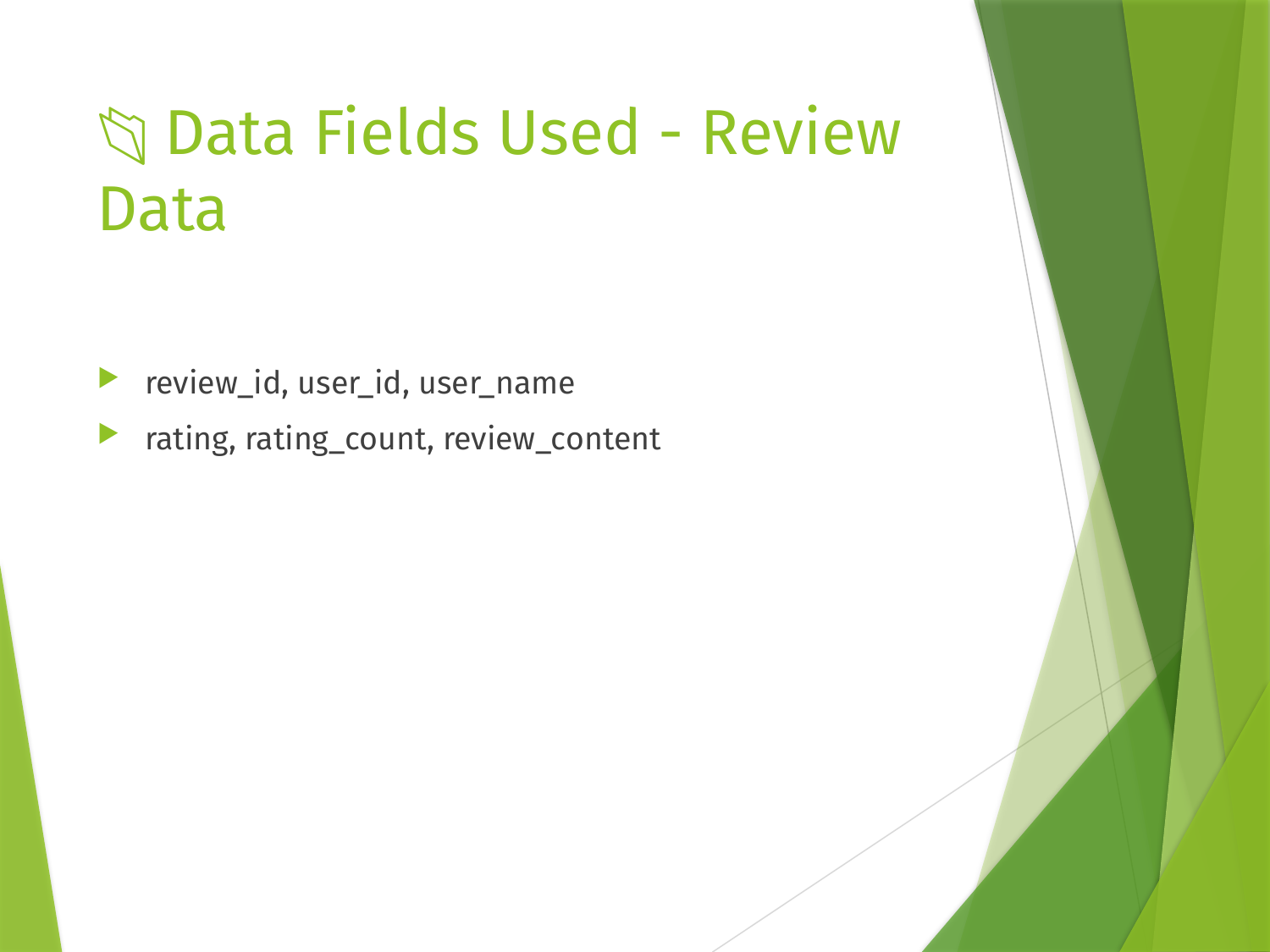

# 📂 Data Fields Used - Review Data

review_id, user_id, user_name
rating, rating_count, review_content